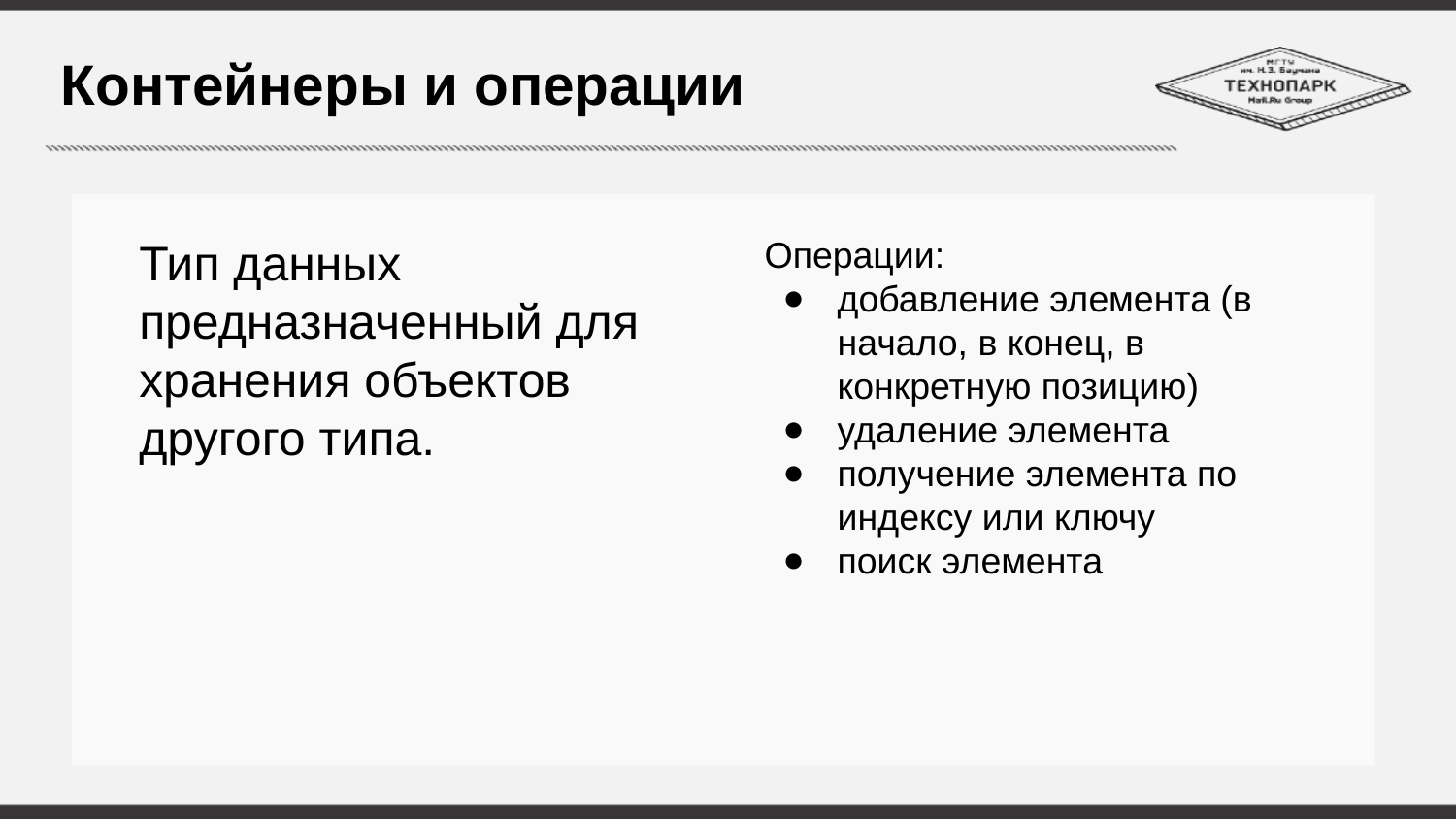

# Контейнеры и операции
Тип данных предназначенный для хранения объектов другого типа.
Операции:
добавление элемента (в начало, в конец, в конкретную позицию)
удаление элемента
получение элемента по индексу или ключу
поиск элемента